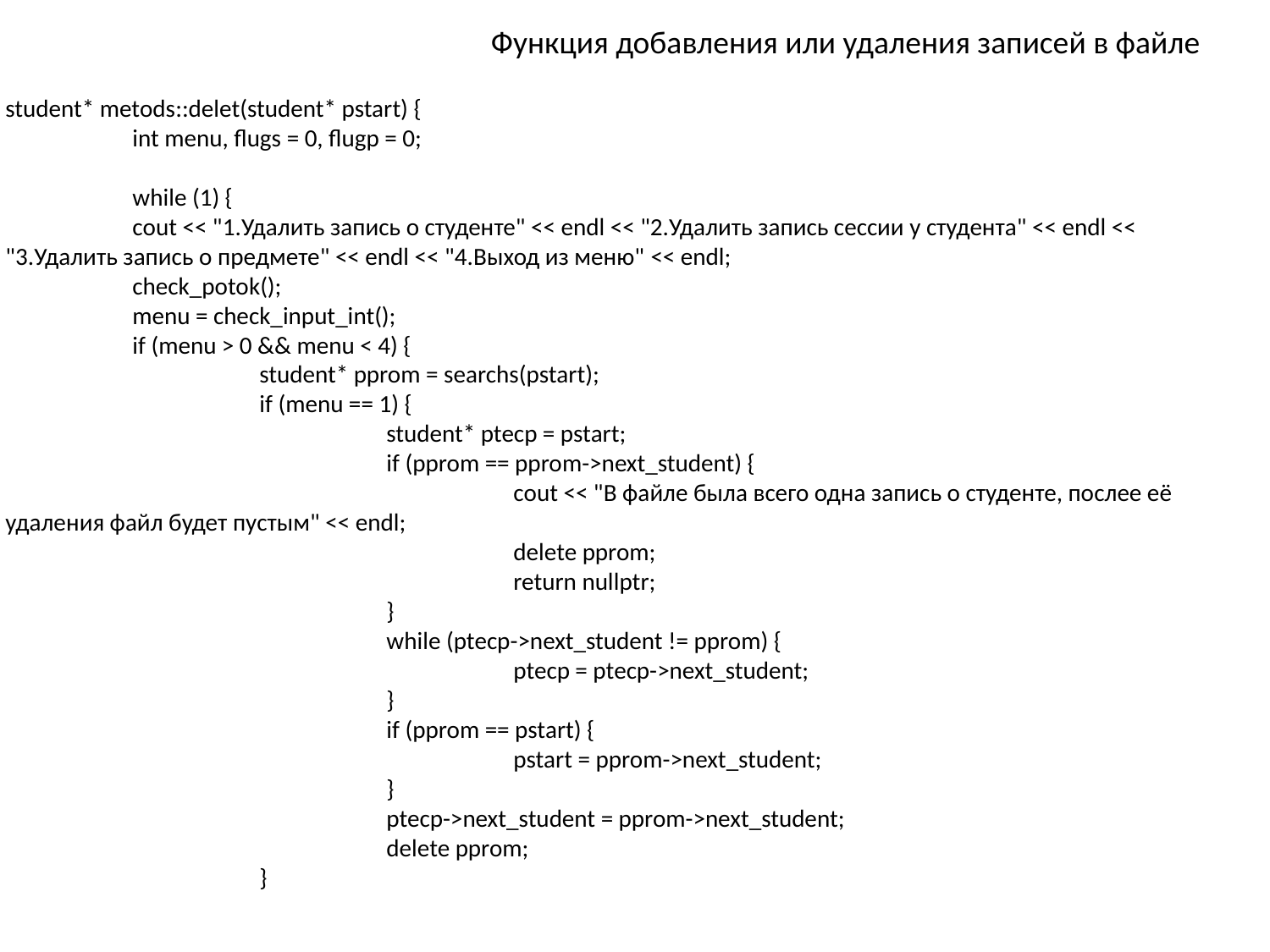

Функция добавления или удаления записей в файле
student* metods::delet(student* pstart) {
	int menu, flugs = 0, flugp = 0;

	while (1) {
	cout << "1.Удалить запись о студенте" << endl << "2.Удалить запись сессии у студента" << endl << "3.Удалить запись о предмете" << endl << "4.Выход из меню" << endl;
	check_potok();
	menu = check_input_int();
	if (menu > 0 && menu < 4) {
		student* pprom = searchs(pstart);
		if (menu == 1) {
			student* ptecp = pstart;
			if (pprom == pprom->next_student) {
				cout << "В файле была всего одна запись о студенте, послее её удаления файл будет пустым" << endl;
				delete pprom;
				return nullptr;
			}
			while (ptecp->next_student != pprom) {
				ptecp = ptecp->next_student;
			}
			if (pprom == pstart) {
				pstart = pprom->next_student;
			}
			ptecp->next_student = pprom->next_student;
			delete pprom;
		}